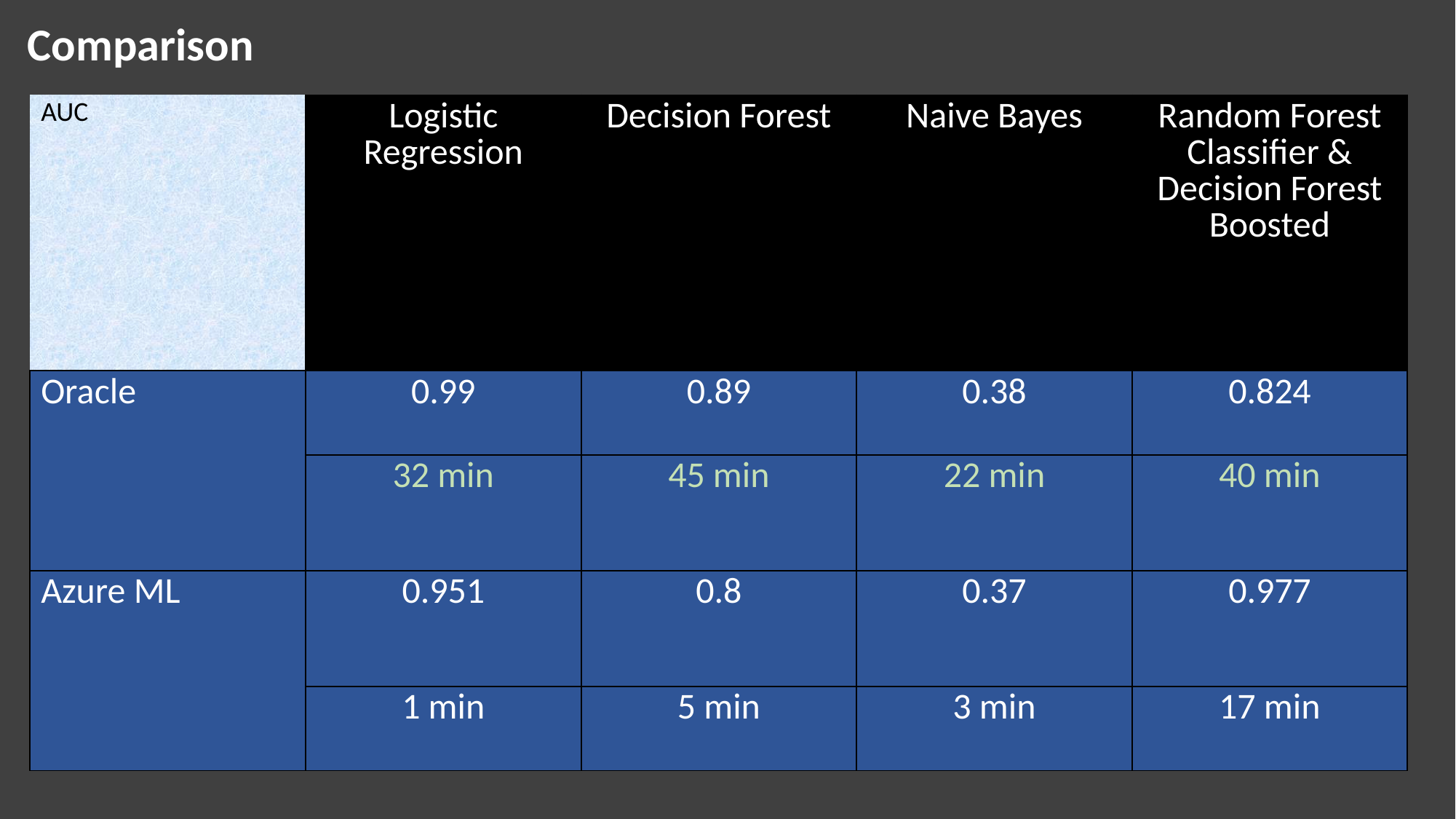

Comparison
| AUC | Logistic Regression | Decision Forest | Naive Bayes | Random Forest Classifier & Decision Forest Boosted |
| --- | --- | --- | --- | --- |
| Oracle | 0.99 | 0.89 | 0.38 | 0.824 |
|  | 32 min | 45 min | 22 min | 40 min |
| Azure ML | 0.951 | 0.8 | 0.37 | 0.977 |
|  | 1 min | 5 min | 3 min | 17 min |